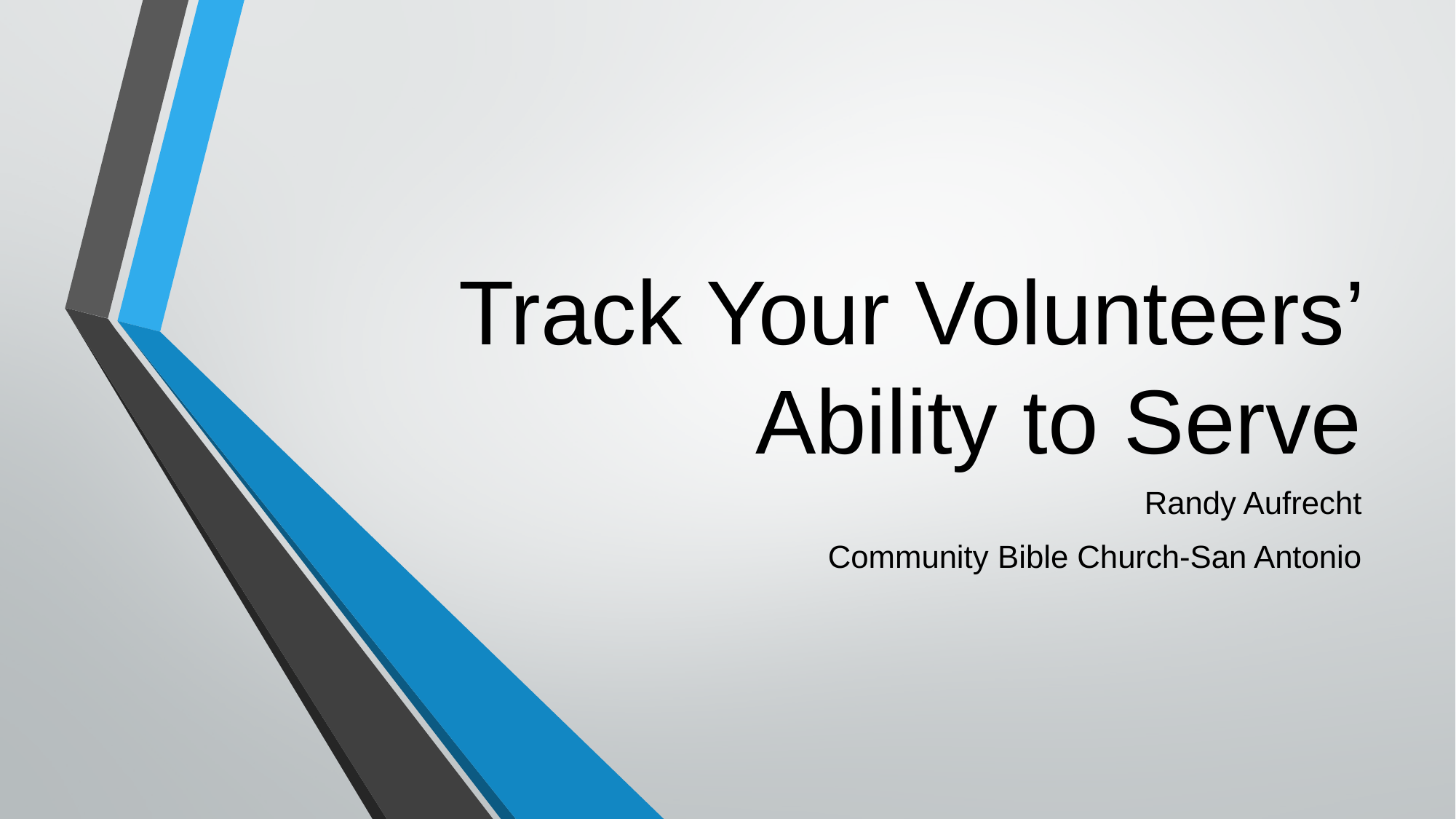

# Track Your Volunteers’ Ability to Serve
Randy Aufrecht
Community Bible Church-San Antonio